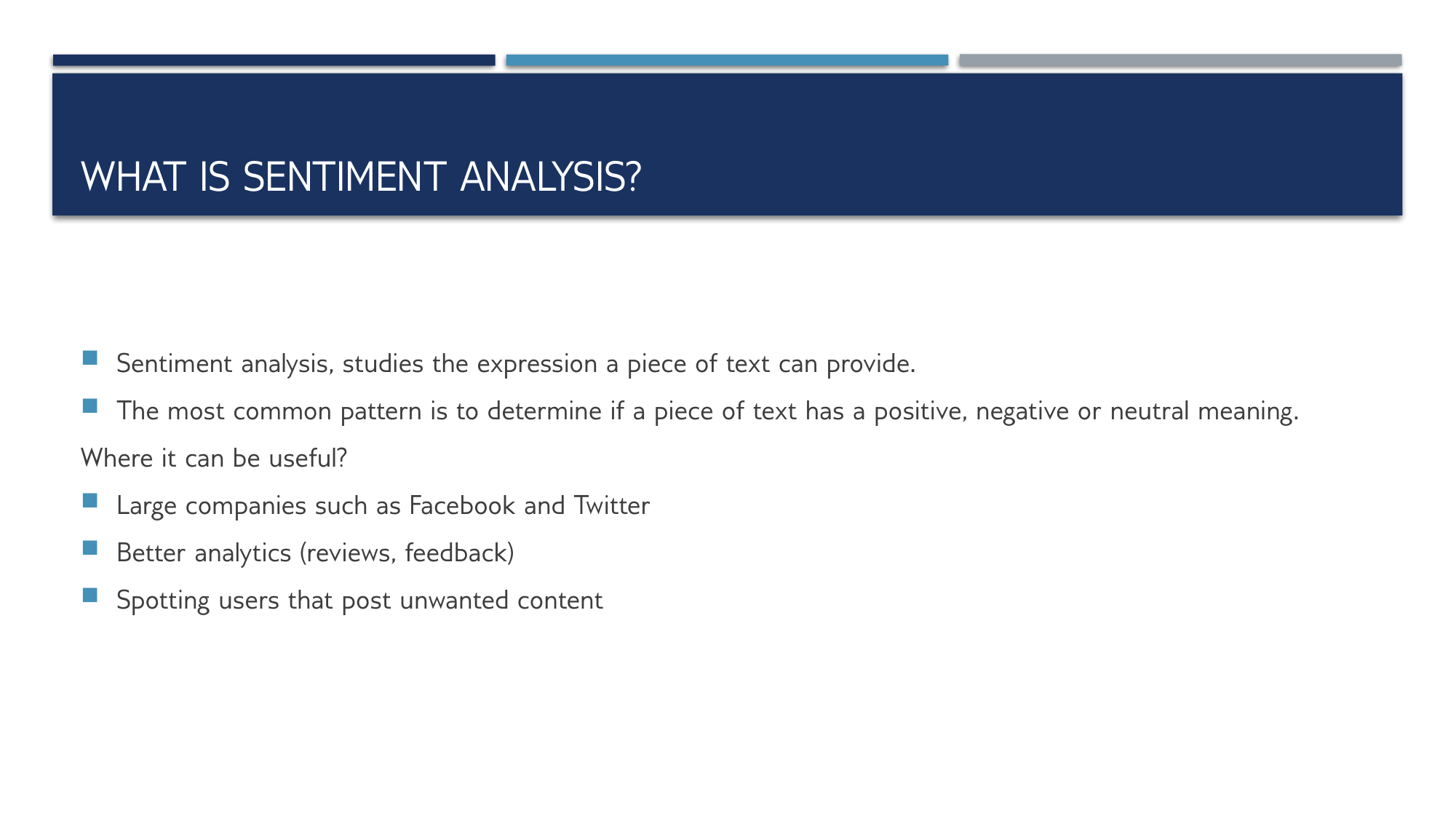

# What is sentiment analysis?
Sentiment analysis, studies the expression a piece of text can provide.
The most common pattern is to determine if a piece of text has a positive, negative or neutral meaning.
Where it can be useful?
Large companies such as Facebook and Twitter
Better analytics (reviews, feedback)
Spotting users that post unwanted content